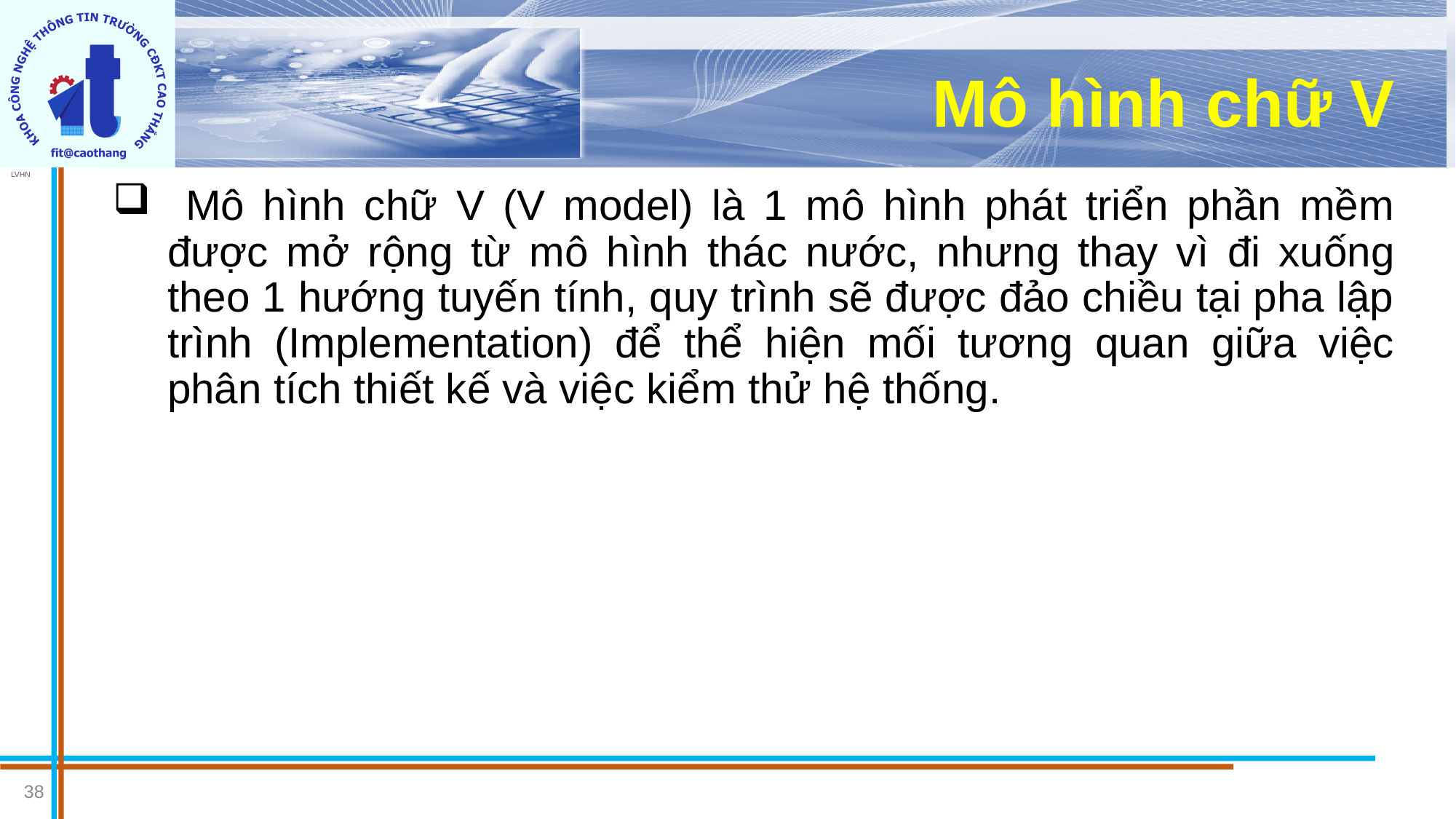

# Mô hình chữ V
 Mô hình chữ V (V model) là 1 mô hình phát triển phần mềm được mở rộng từ mô hình thác nước, nhưng thay vì đi xuống theo 1 hướng tuyến tính, quy trình sẽ được đảo chiều tại pha lập trình (Implementation) để thể hiện mối tương quan giữa việc phân tích thiết kế và việc kiểm thử hệ thống.
38